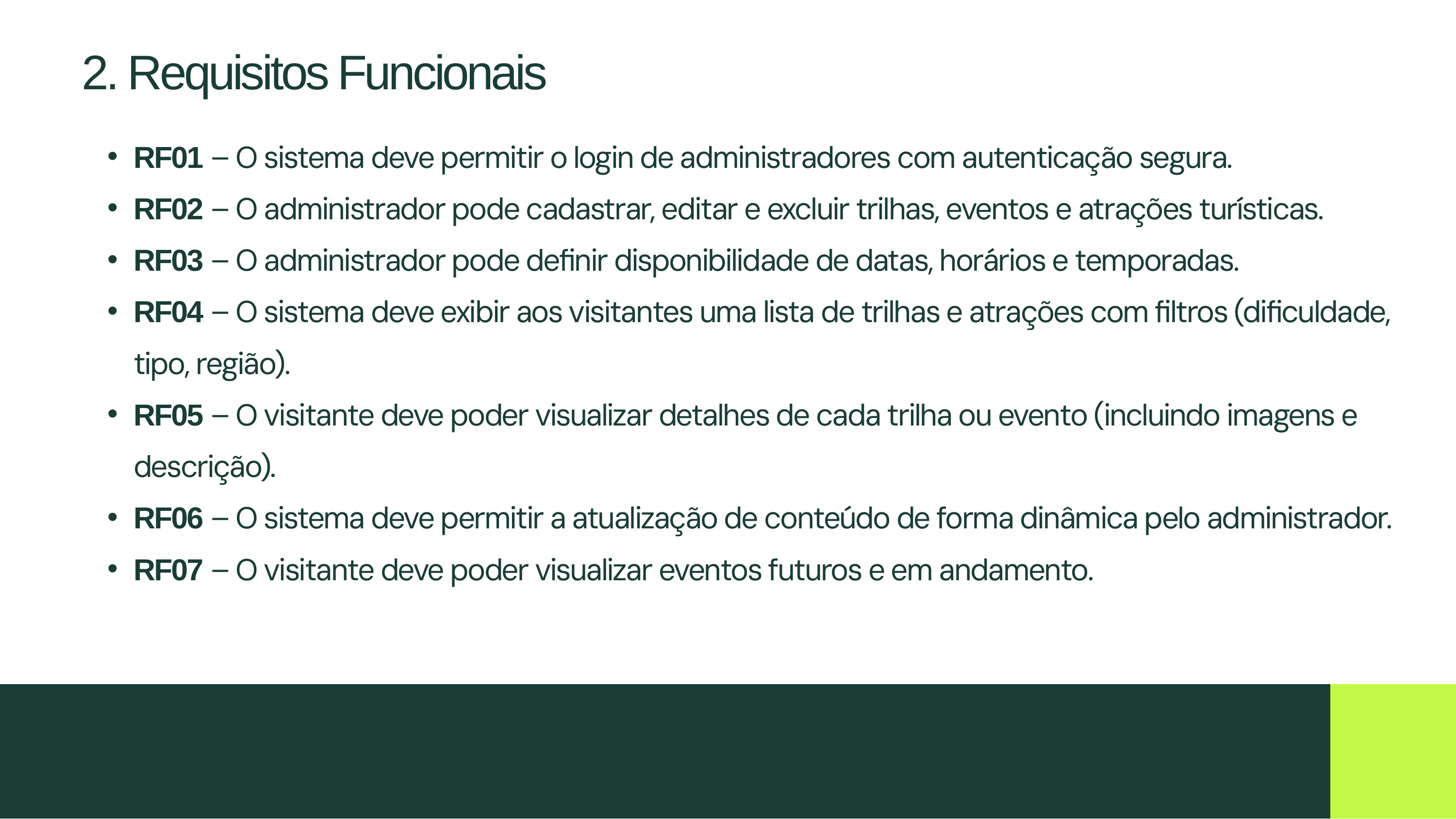

2. Requisitos Funcionais
RF01 – O sistema deve permitir o login de administradores com autenticação segura.
RF02 – O administrador pode cadastrar, editar e excluir trilhas, eventos e atrações turísticas.
RF03 – O administrador pode definir disponibilidade de datas, horários e temporadas.
RF04 – O sistema deve exibir aos visitantes uma lista de trilhas e atrações com filtros (dificuldade, tipo, região).
RF05 – O visitante deve poder visualizar detalhes de cada trilha ou evento (incluindo imagens e descrição).
RF06 – O sistema deve permitir a atualização de conteúdo de forma dinâmica pelo administrador.
RF07 – O visitante deve poder visualizar eventos futuros e em andamento.